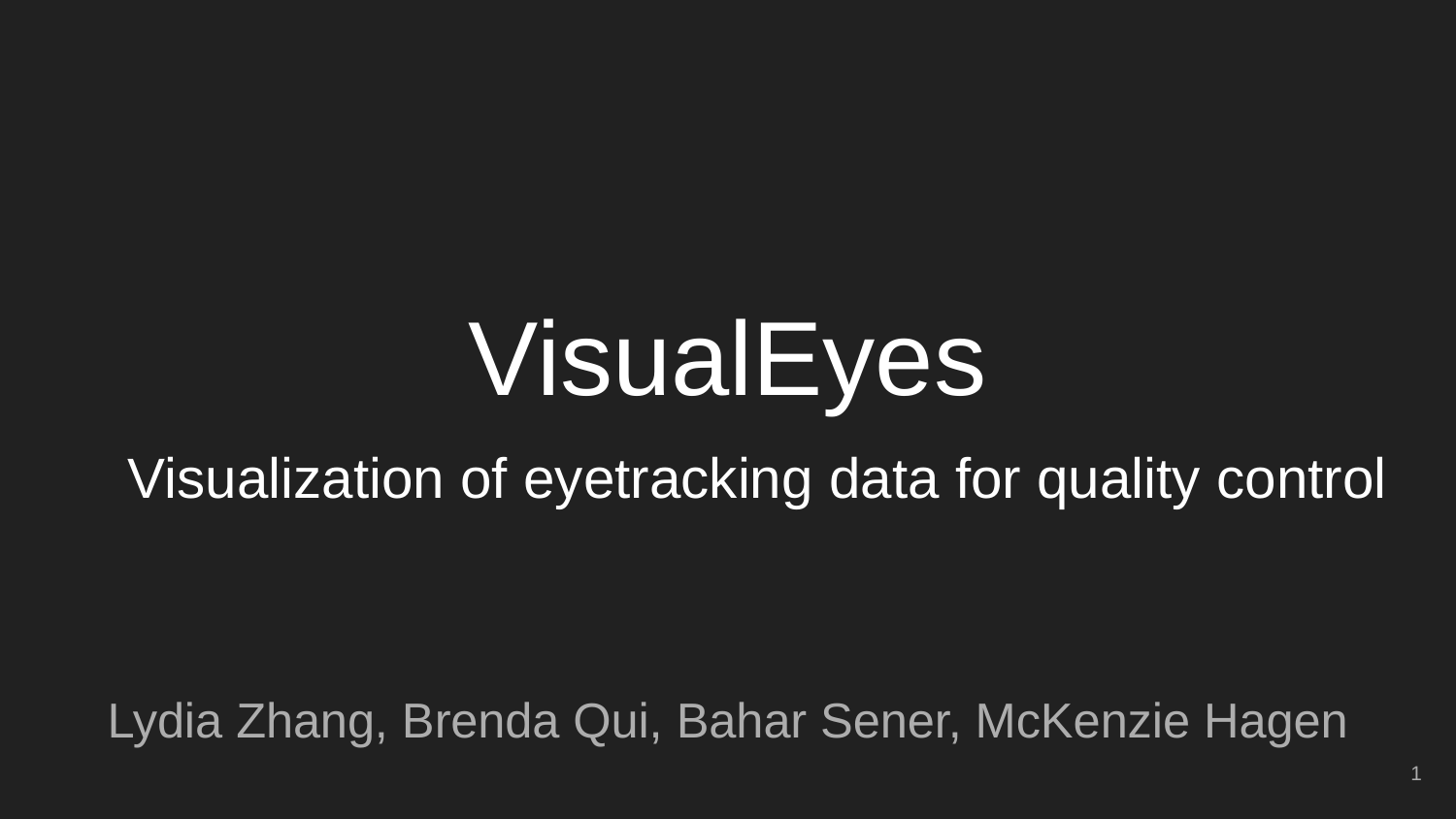

# VisualEyes
Visualization of eyetracking data for quality control
Lydia Zhang, Brenda Qui, Bahar Sener, McKenzie Hagen
1